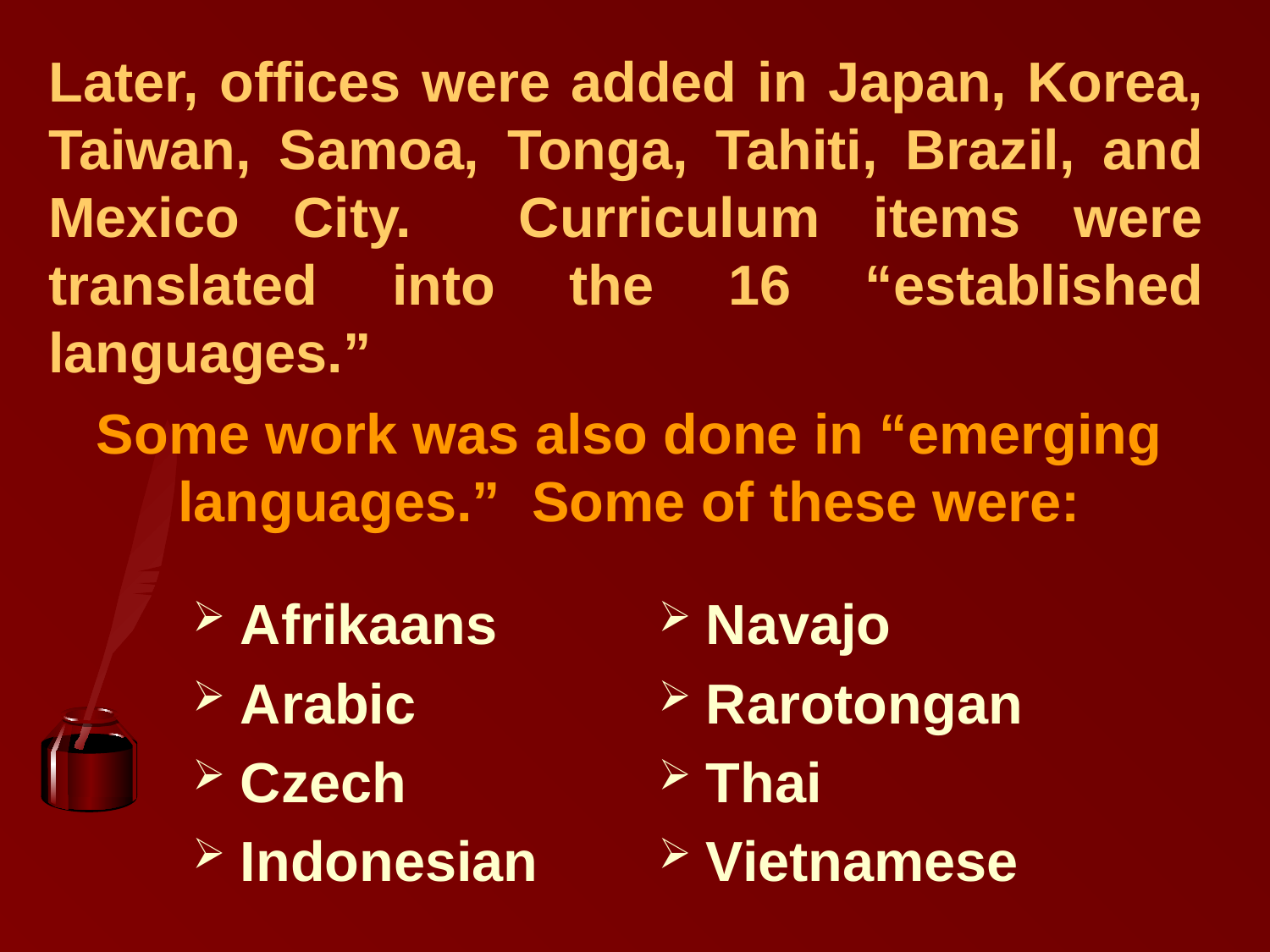

# Later, offices were added in Japan, Korea, Taiwan, Samoa, Tonga, Tahiti, Brazil, and Mexico City.  Curriculum items were translated into the 16 “established languages.”
Some work was also done in “emerging languages.”  Some of these were:
Afrikaans
Arabic
Czech
Indonesian
Navajo
Rarotongan
Thai
Vietnamese